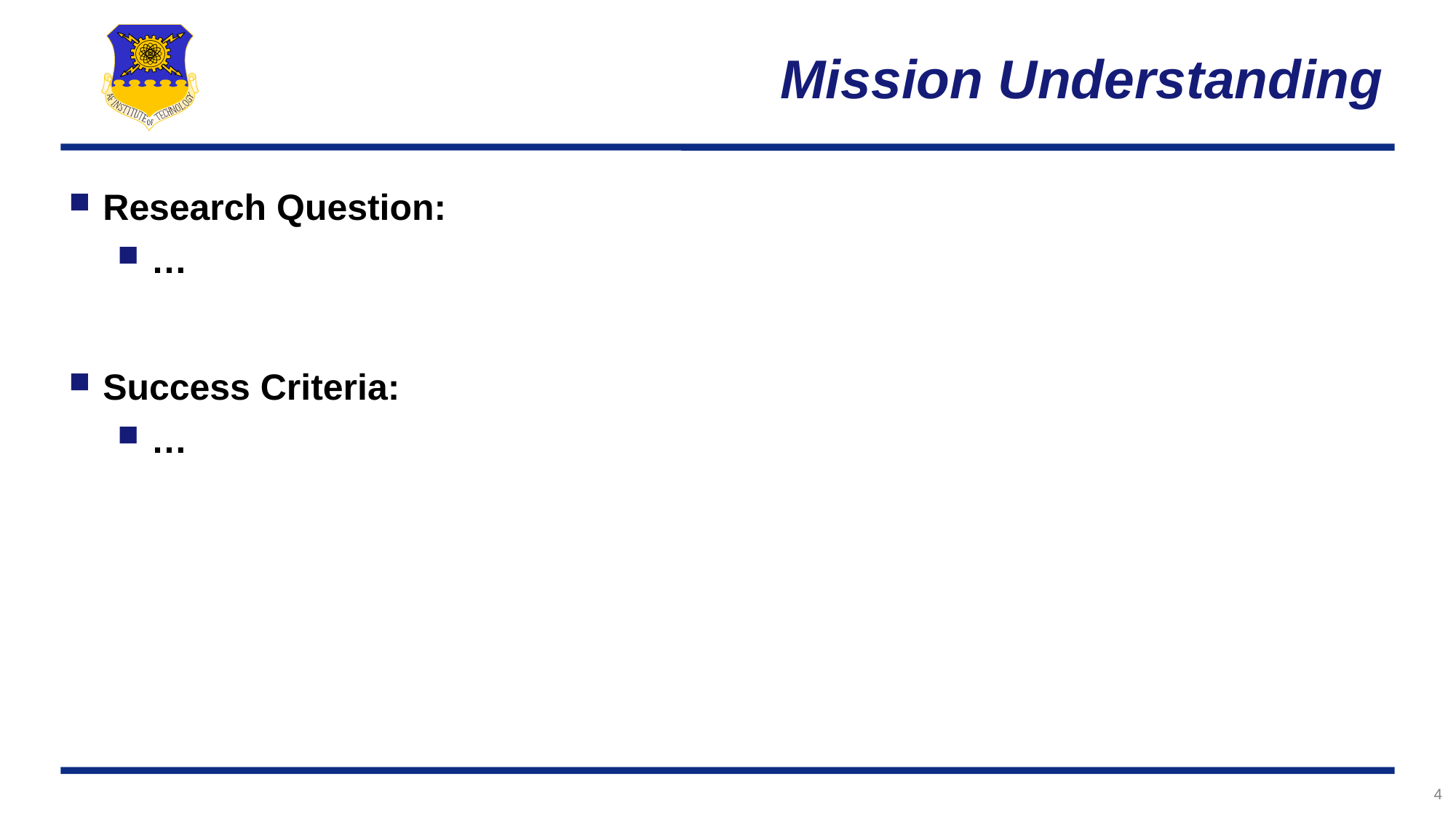

# Mission Understanding
Research Question:
…

Success Criteria:
…
4